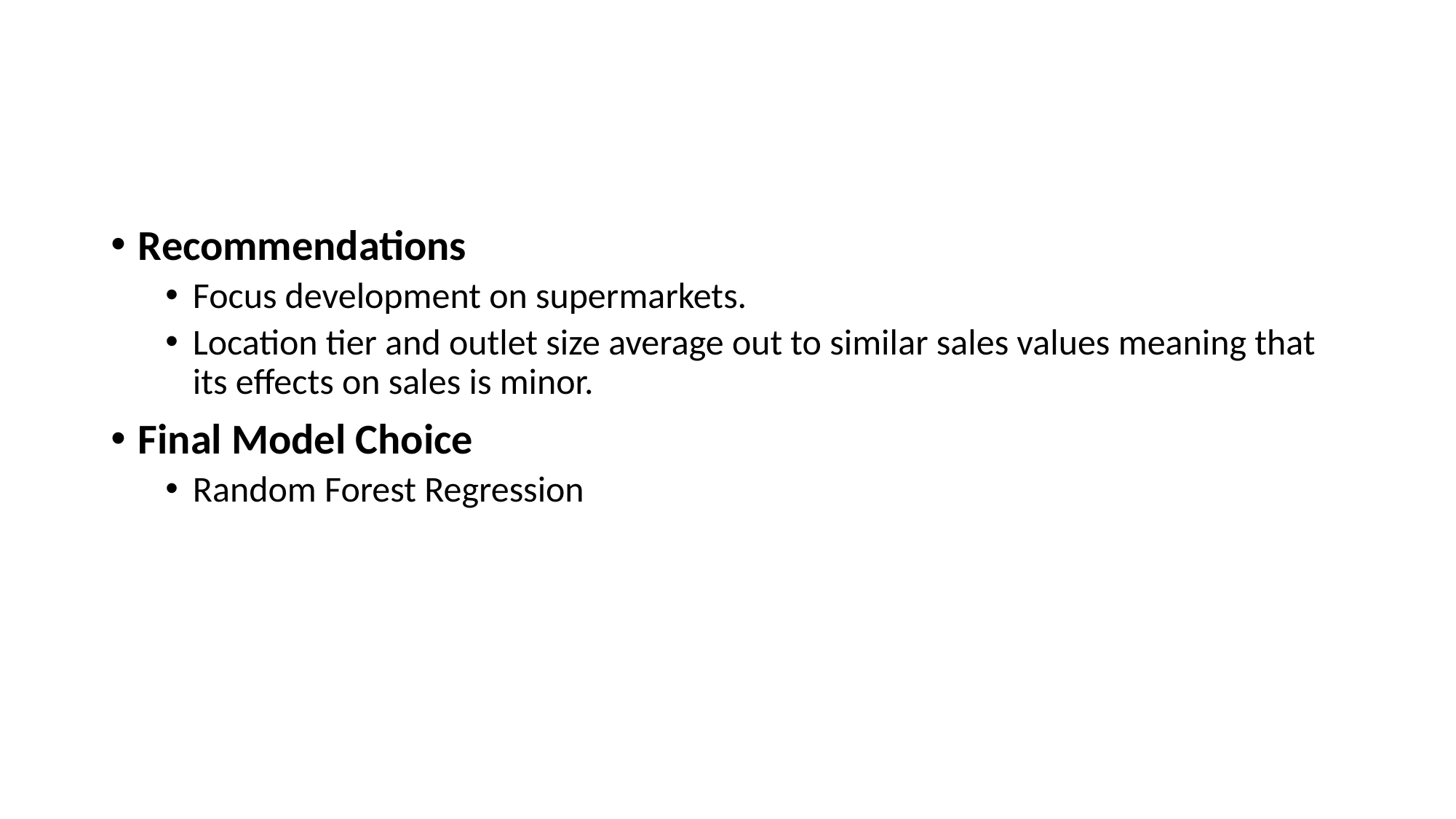

Recommendations
Focus development on supermarkets.
Location tier and outlet size average out to similar sales values meaning that its effects on sales is minor.
Final Model Choice
Random Forest Regression